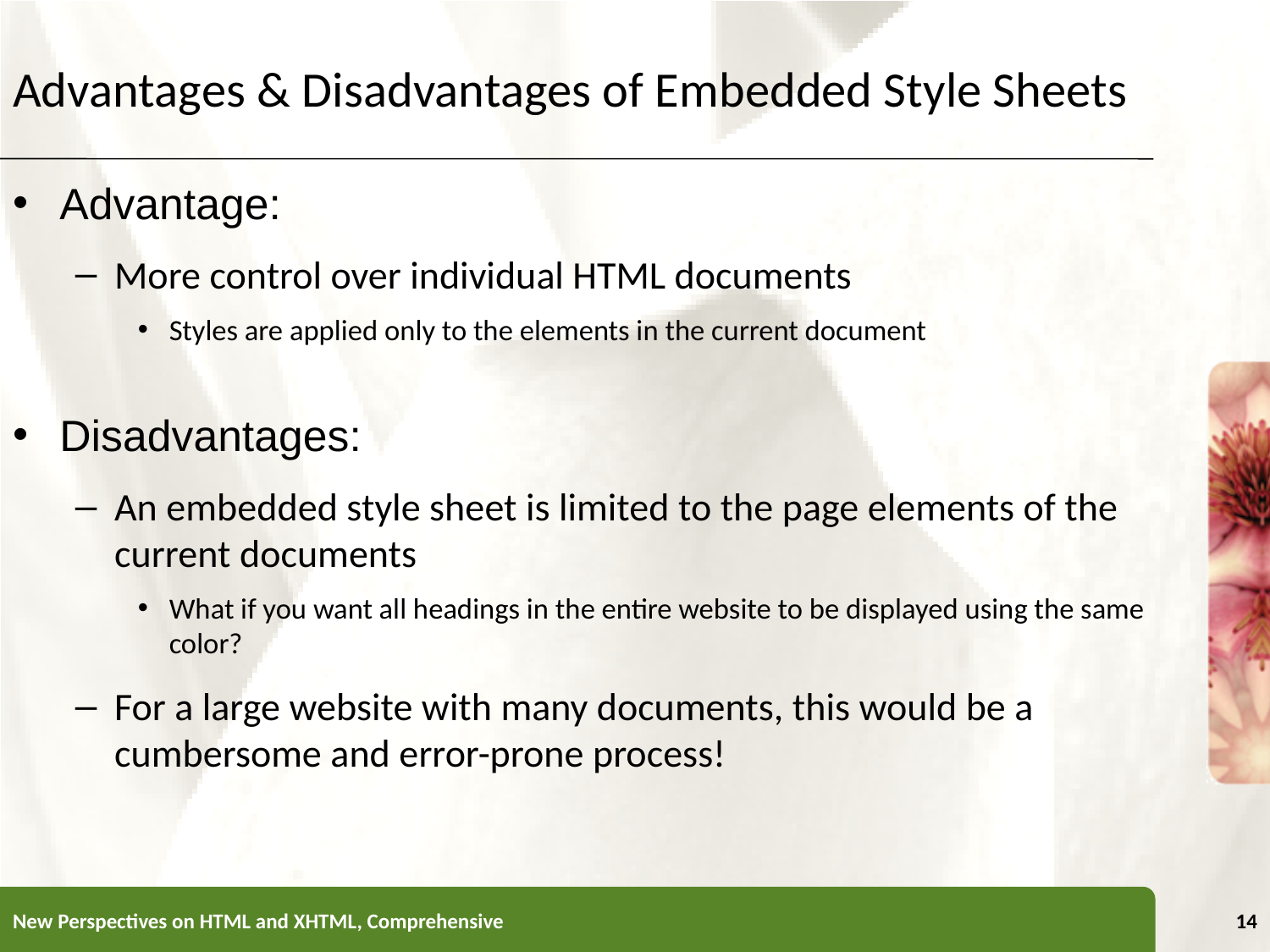

Advantages & Disadvantages of Embedded Style Sheets
Advantage:
More control over individual HTML documents
Styles are applied only to the elements in the current document

Disadvantages:
An embedded style sheet is limited to the page elements of the current documents
What if you want all headings in the entire website to be displayed using the same color?
For a large website with many documents, this would be a cumbersome and error-prone process!

New Perspectives on HTML and XHTML, Comprehensive
14